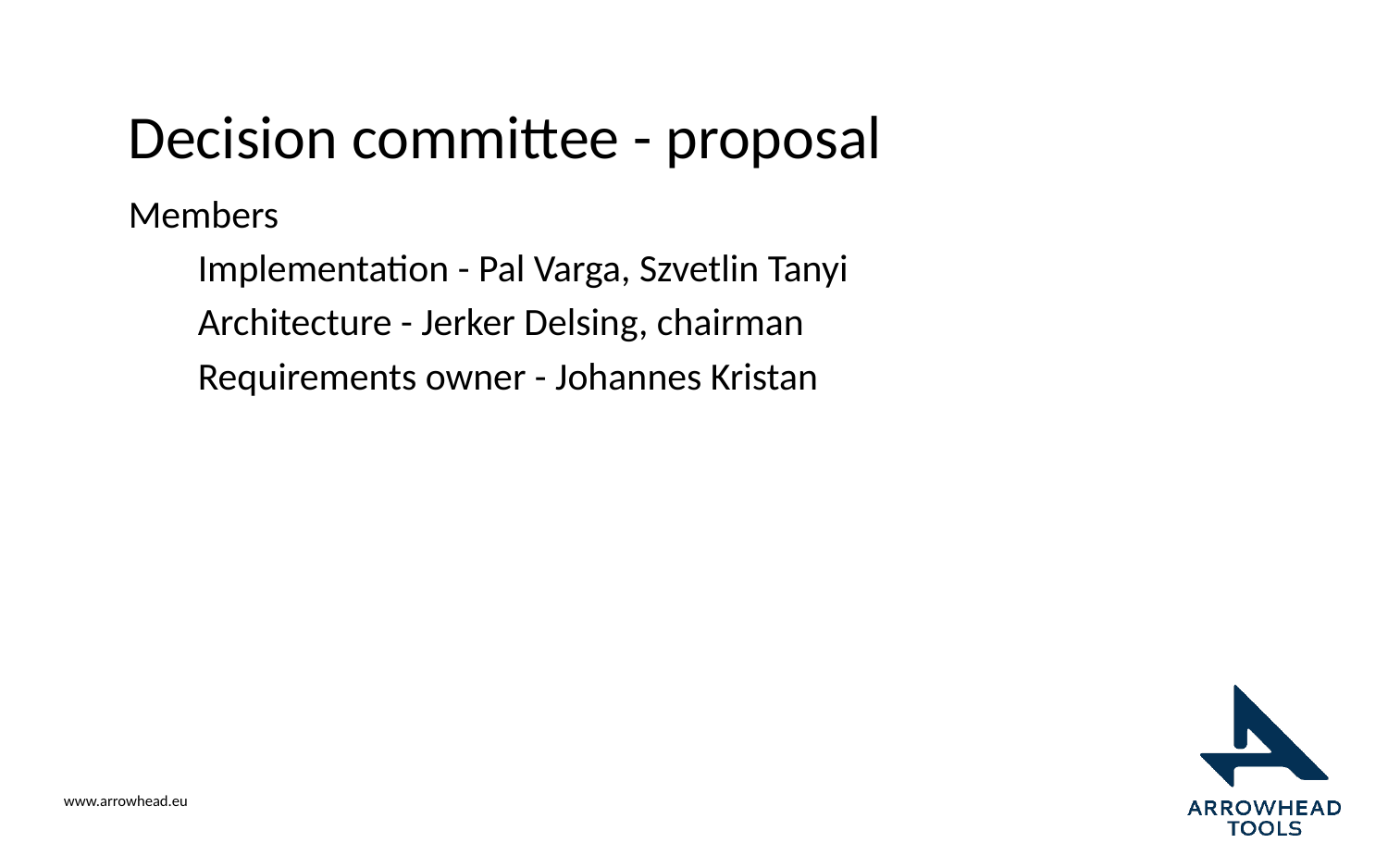

# Decision committee - proposal
Members
Implementation - Pal Varga, Szvetlin Tanyi
Architecture - Jerker Delsing, chairman
Requirements owner - Johannes Kristan